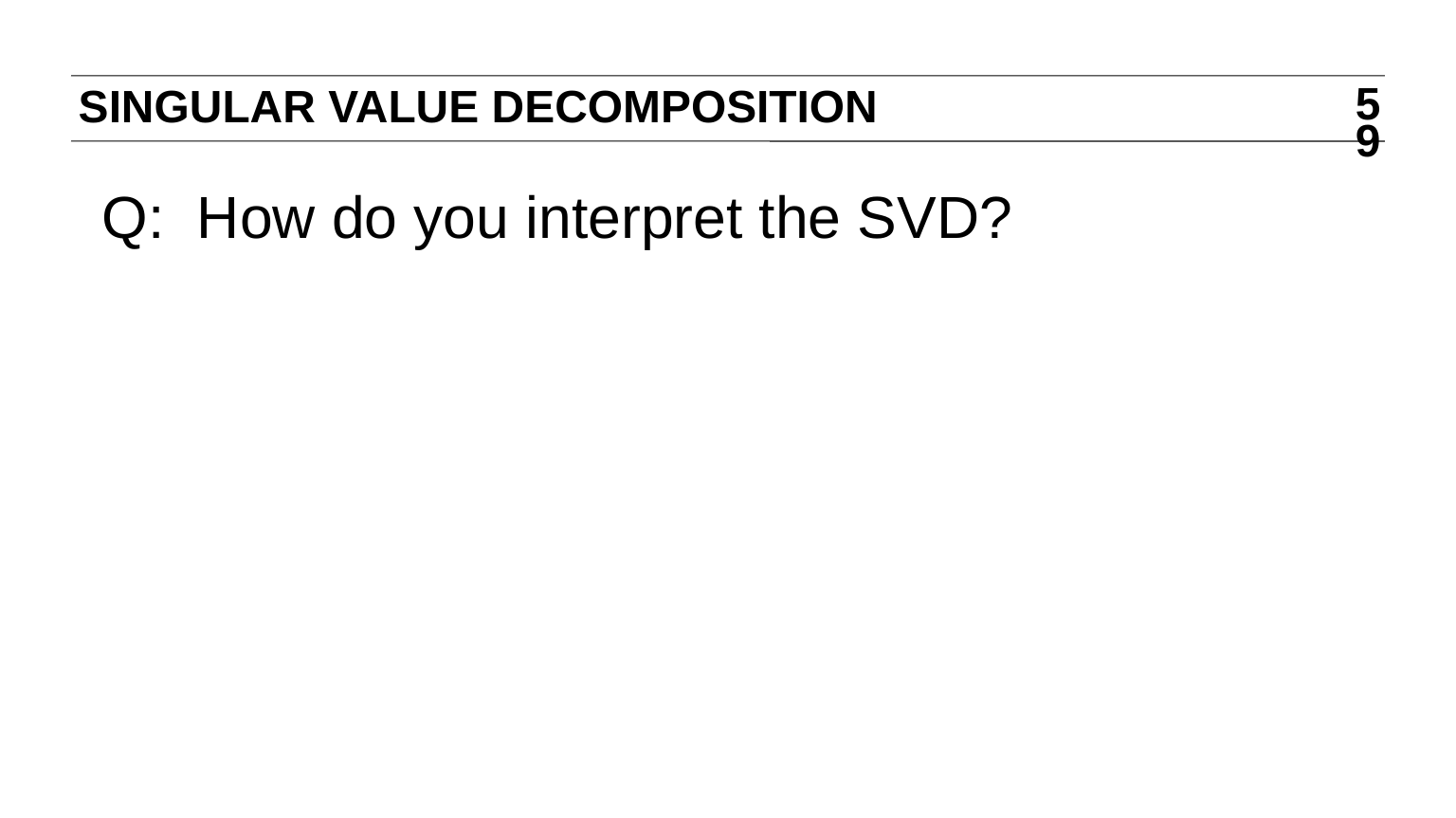

Singular value decomposition
59
Q:  How do you interpret the SVD?